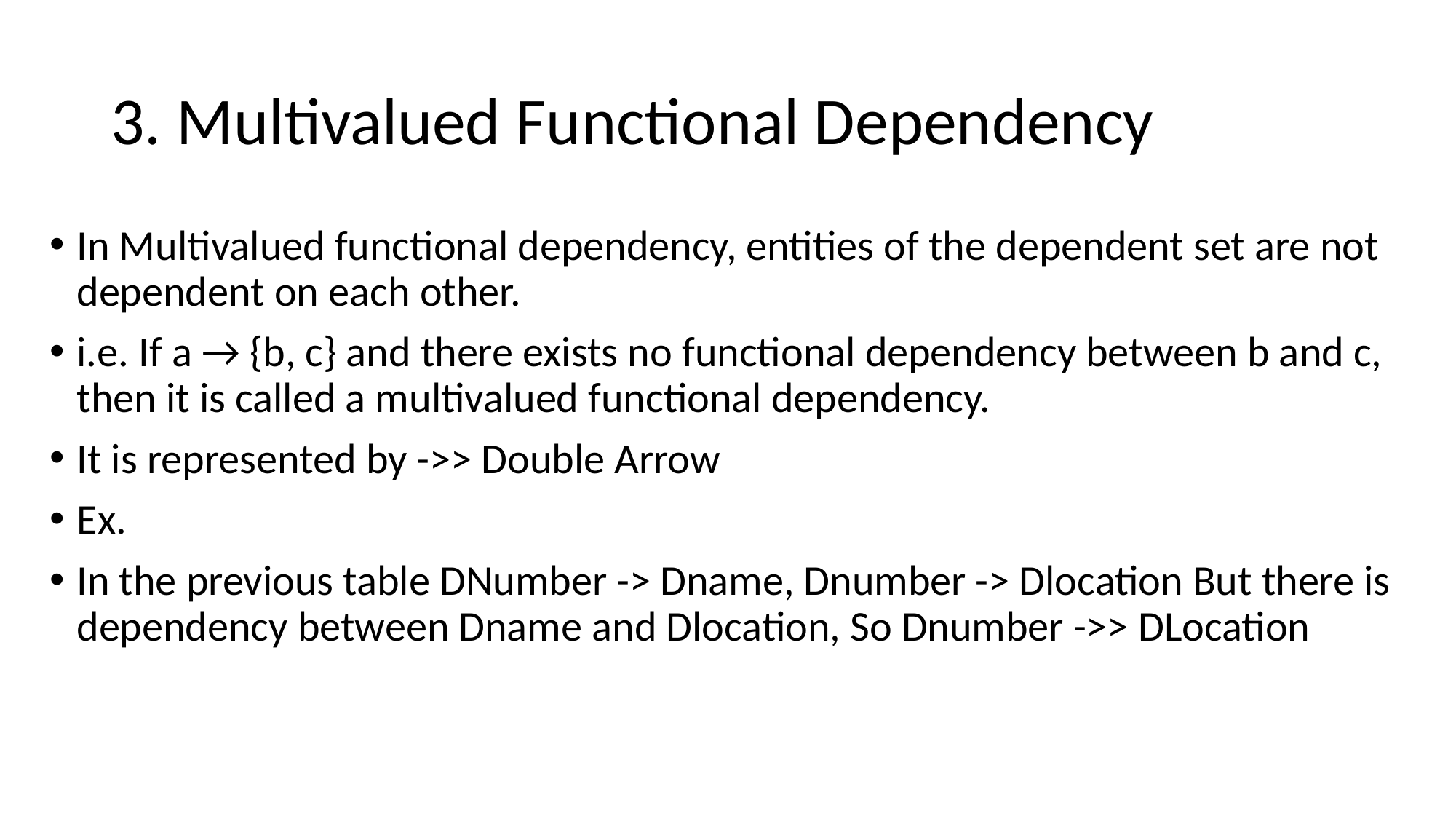

# 3. Multivalued Functional Dependency
In Multivalued functional dependency, entities of the dependent set are not dependent on each other.
i.e. If a → {b, c} and there exists no functional dependency between b and c, then it is called a multivalued functional dependency.
It is represented by ->> Double Arrow
Ex.
In the previous table DNumber -> Dname, Dnumber -> Dlocation But there is dependency between Dname and Dlocation, So Dnumber ->> DLocation